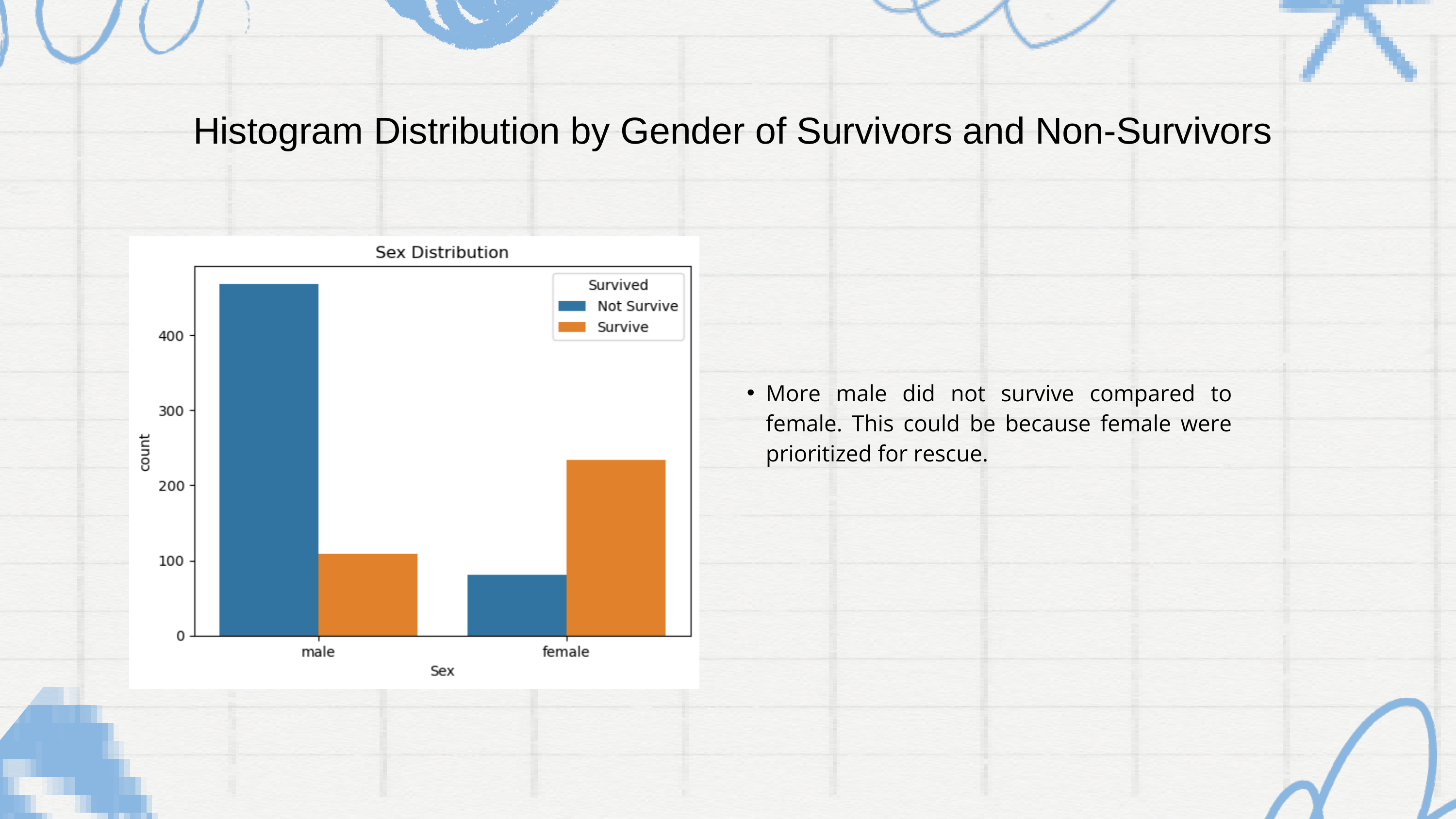

Histogram Distribution by Gender of Survivors and Non-Survivors

More male did not survive compared to female. This could be because female were prioritized for rescue.